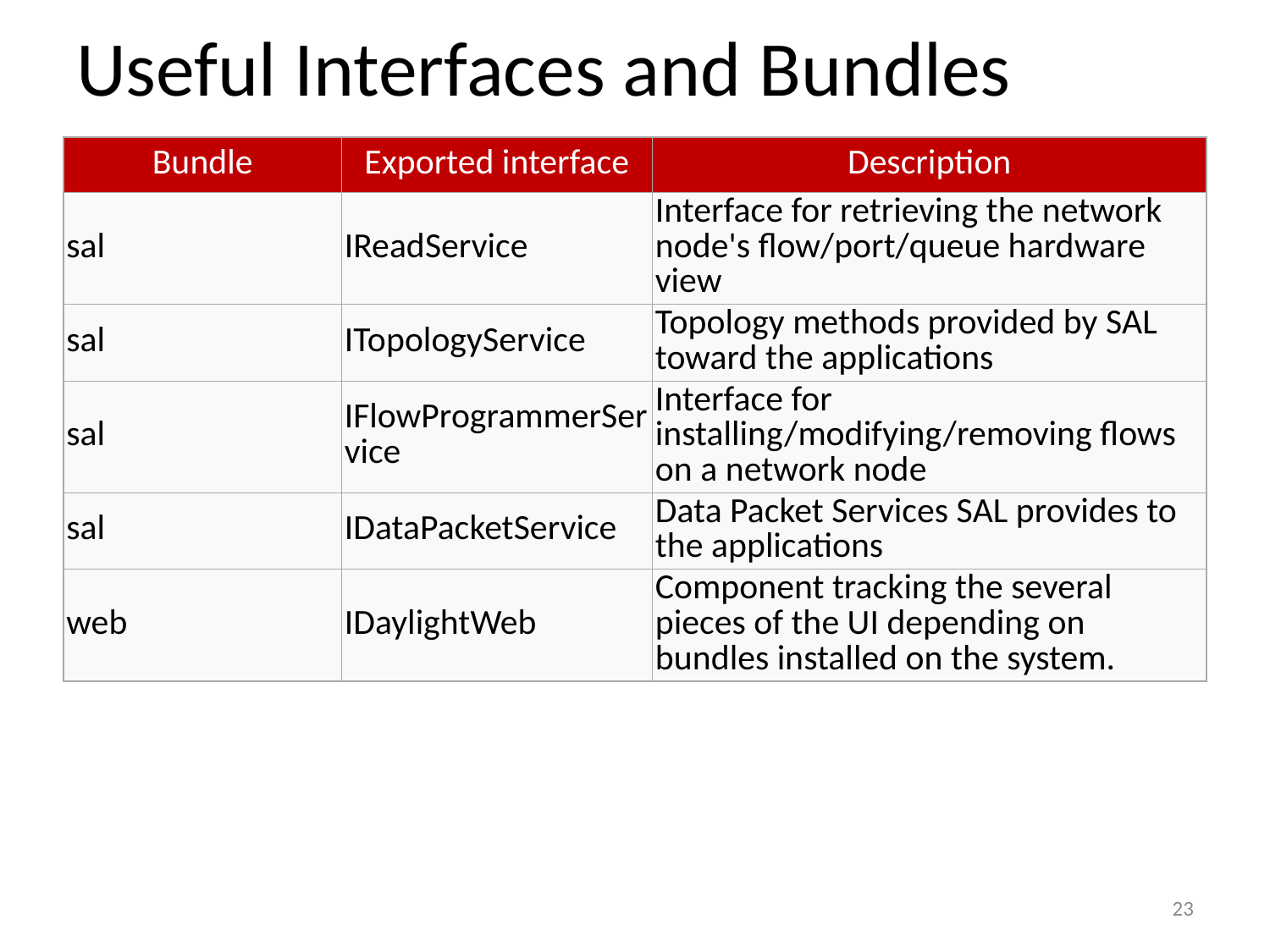

# Useful Interfaces and Bundles
| Bundle | Exported interface | Description |
| --- | --- | --- |
| sal | IReadService | Interface for retrieving the network node's flow/port/queue hardware view |
| sal | ITopologyService | Topology methods provided by SAL toward the applications |
| sal | IFlowProgrammerService | Interface for installing/modifying/removing flows on a network node |
| sal | IDataPacketService | Data Packet Services SAL provides to the applications |
| web | IDaylightWeb | Component tracking the several pieces of the UI depending on bundles installed on the system. |
23